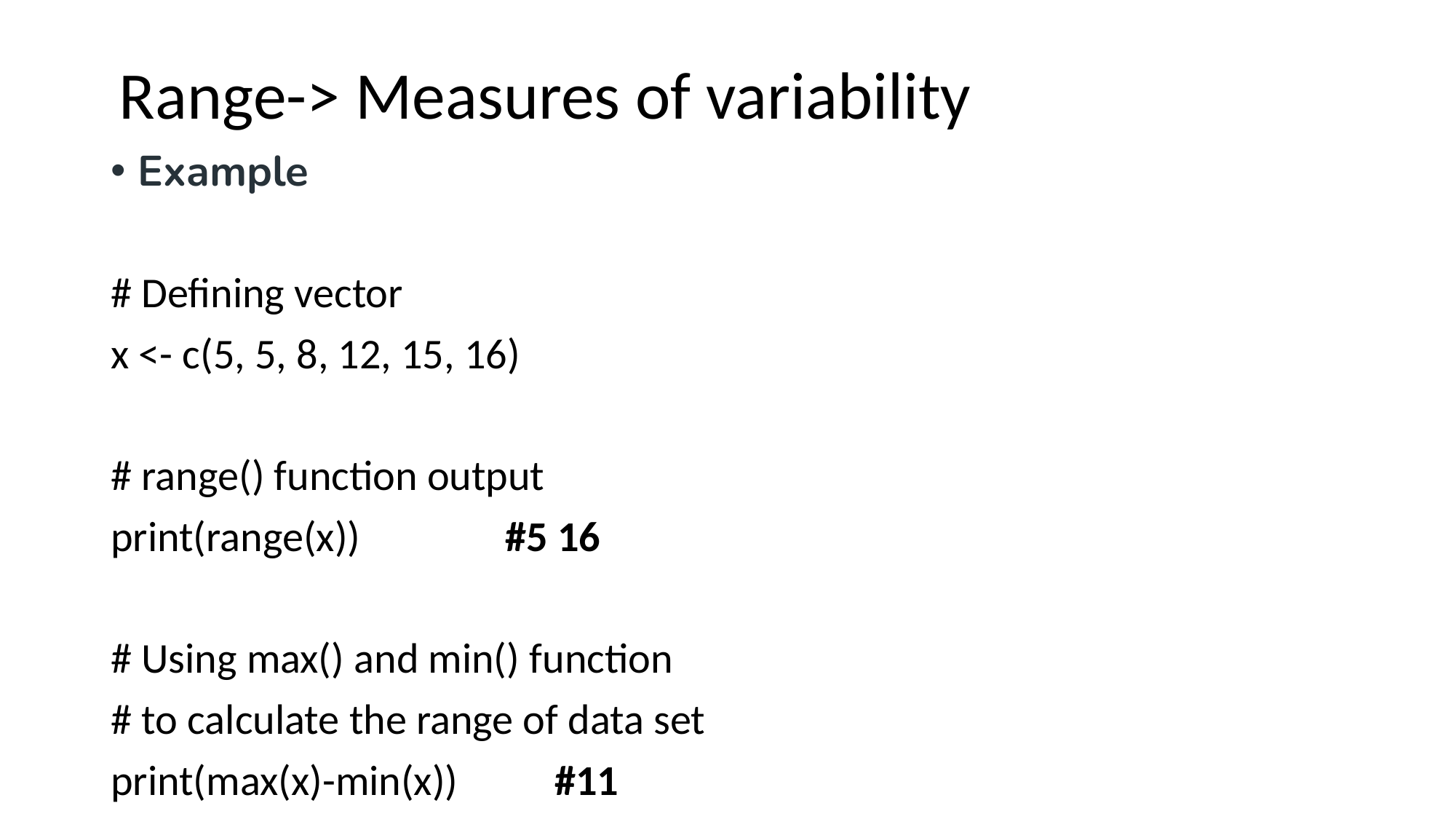

# Range-> Measures of variability
Example

# Defining vector
x <- c(5, 5, 8, 12, 15, 16)

# range() function output
print(range(x))               #5 16

# Using max() and min() function
# to calculate the range of data set
print(max(x)-min(x))          #11